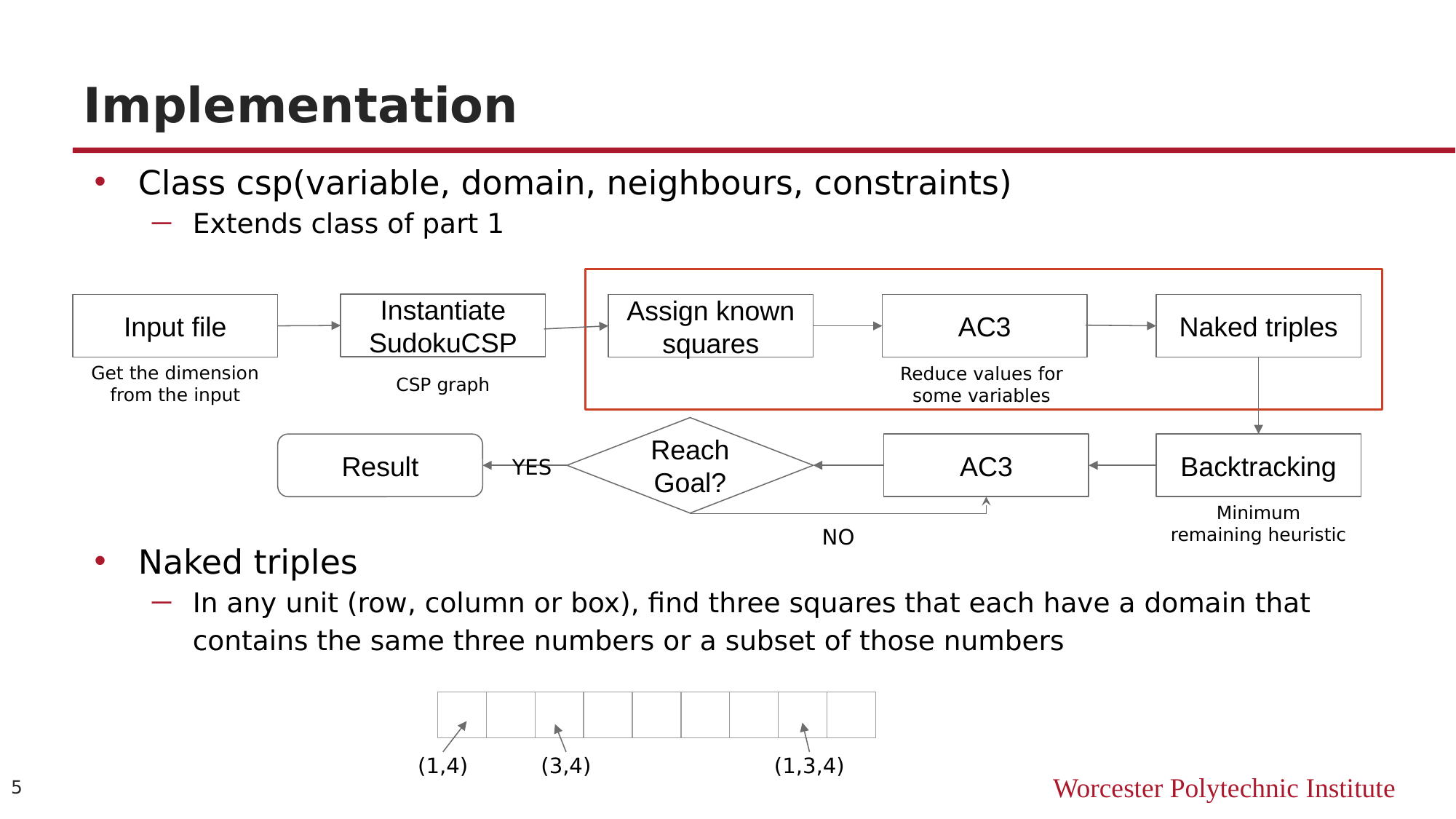

# Implementation
Class csp(variable, domain, neighbours, constraints)
Extends class of part 1

Instantiate SudokuCSP
Input file
Assign known squares
AC3
Naked triples
Get the dimension from the input
Reduce values for some variables
CSP graph
Reach Goal?
Result
AC3
Backtracking
YES
Minimum remaining heuristic
NO
Naked triples
In any unit (row, column or box), find three squares that each have a domain that contains the same three numbers or a subset of those numbers

|  |  |  |  |  |  |  |  |  |
| --- | --- | --- | --- | --- | --- | --- | --- | --- |

(1,4)
(3,4)
(1,3,4)
5